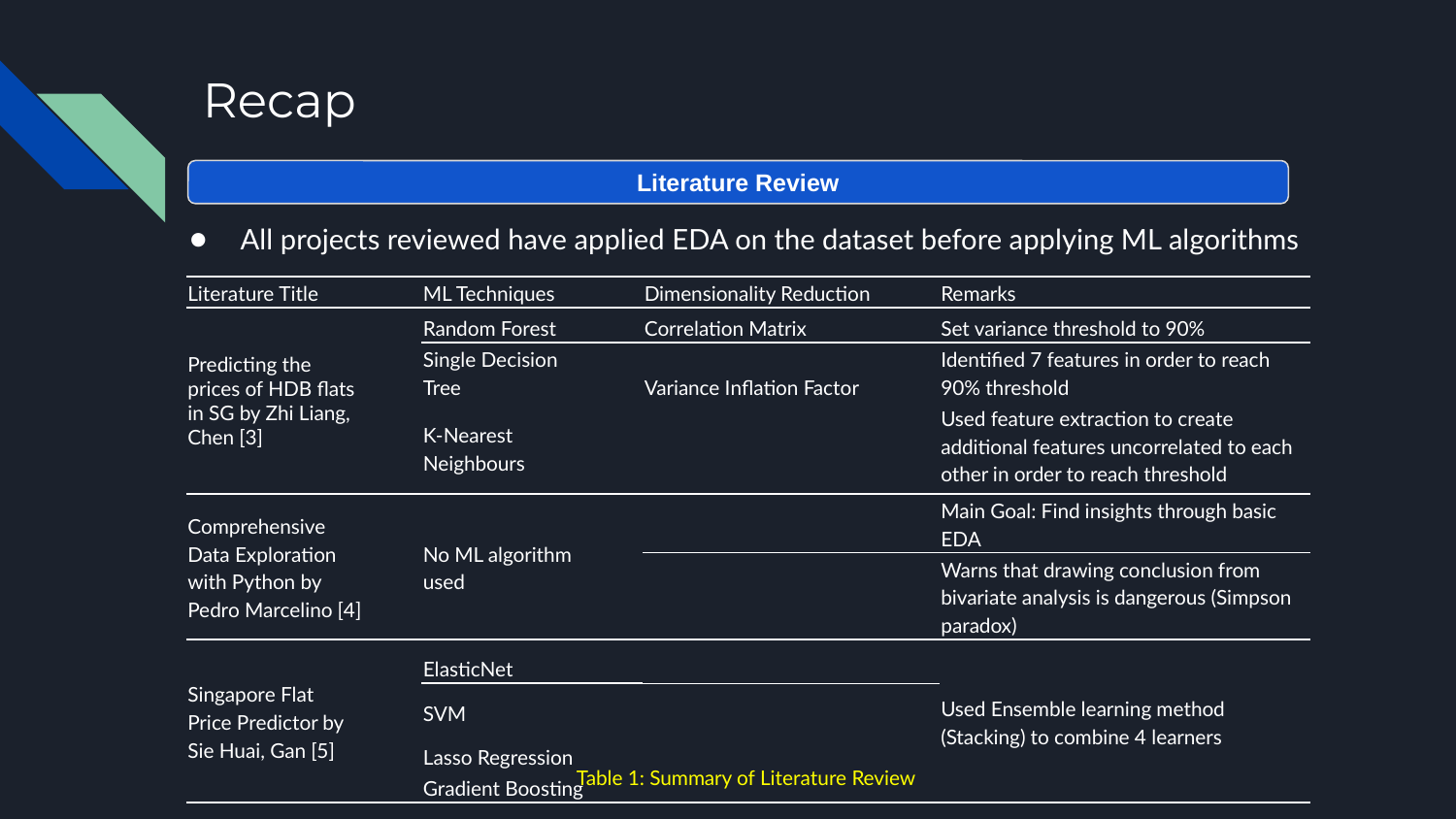

# Recap
Literature Review
All projects reviewed have applied EDA on the dataset before applying ML algorithms

| Literature Title | ML Techniques | Dimensionality Reduction | Remarks |  |  |
| --- | --- | --- | --- | --- | --- |
| Predicting the prices of HDB flats in SG by Zhi Liang, Chen [3] | Random Forest | Correlation Matrix | Set variance threshold to 90% |  |  |
|  | Single Decision Tree | Variance Inflation Factor | Identified 7 features in order to reach 90% threshold |  |  |
|  | K-Nearest Neighbours |  | Used feature extraction to create additional features uncorrelated to each other in order to reach threshold |  |  |
| Comprehensive Data Exploration with Python by Pedro Marcelino [4] | No ML algorithm used |  | Main Goal: Find insights through basic EDA |  |  |
|  |  |  | Warns that drawing conclusion from bivariate analysis is dangerous (Simpson paradox) |  |  |
| Singapore Flat Price Predictor by Sie Huai, Gan [5] | ElasticNet |  | Used Ensemble learning method (Stacking) to combine 4 learners |  |  |
|  | SVM |  |  |  |  |
|  | Lasso Regression |  |  |  |  |
|  | Gradient Boosting |  |  |  |  |
Table 1: Summary of Literature Review